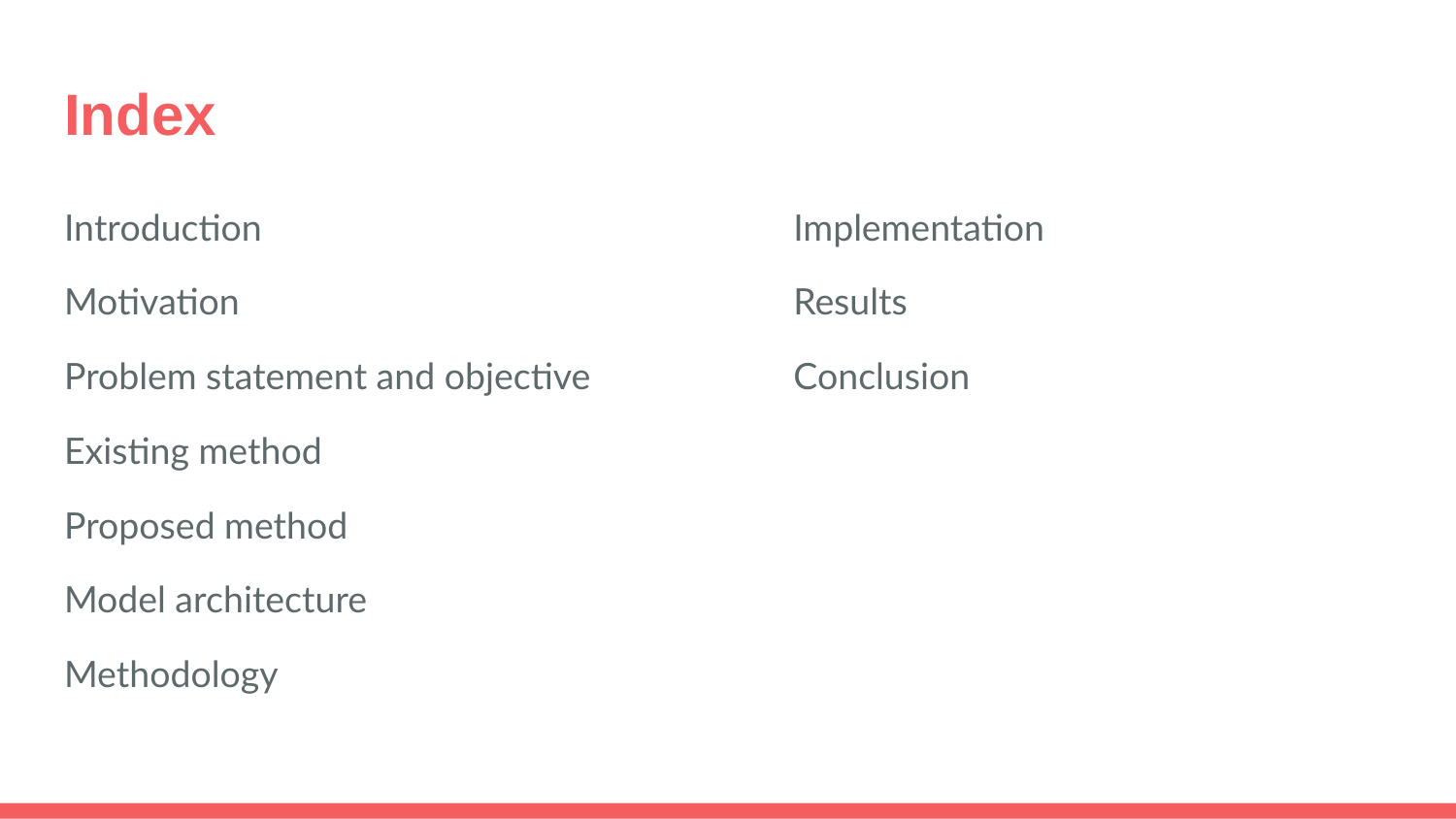

# Index
Introduction
Motivation
Problem statement and objective
Existing method
Proposed method
Model architecture
Methodology
Implementation
Results
Conclusion